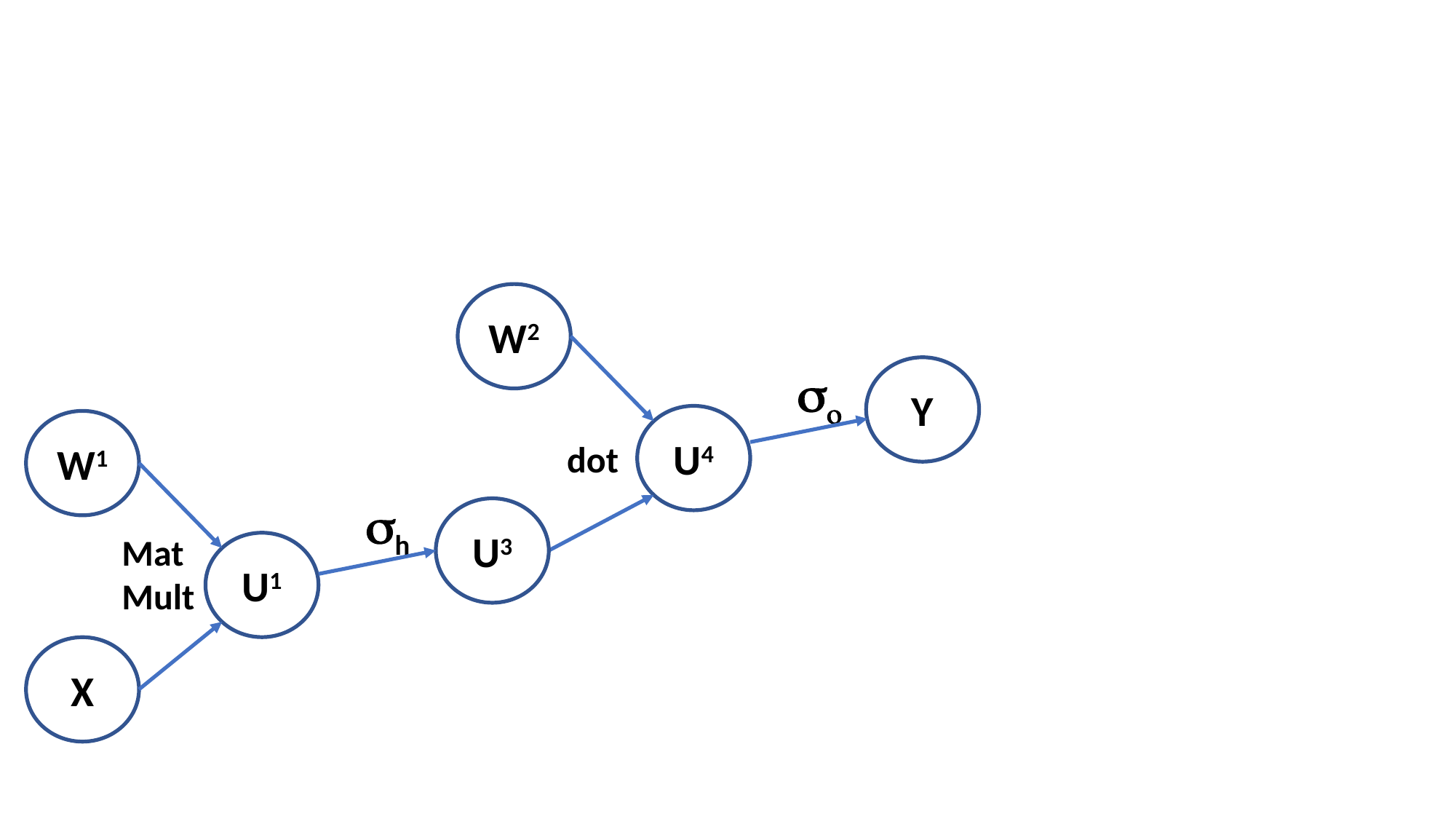

W2
Y
σο
U4
W1
dot
σh
U3
Mat
Mult
U1
X